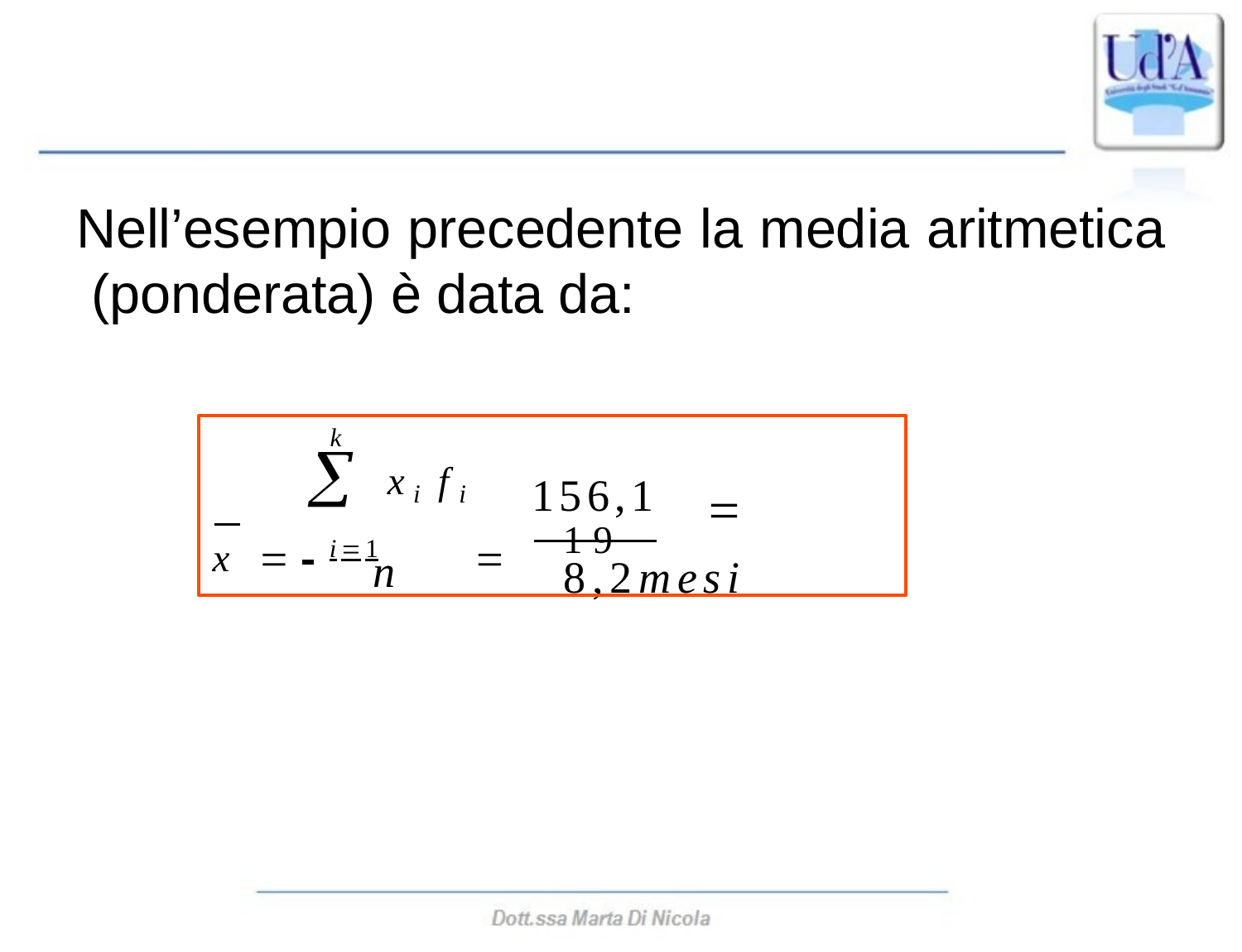

# Nell’esempio precedente la media aritmetica  (ponderata) è data da:

k
∑ xi  fi
156,1
19	= 8,2mesi
x = i=1	=

n